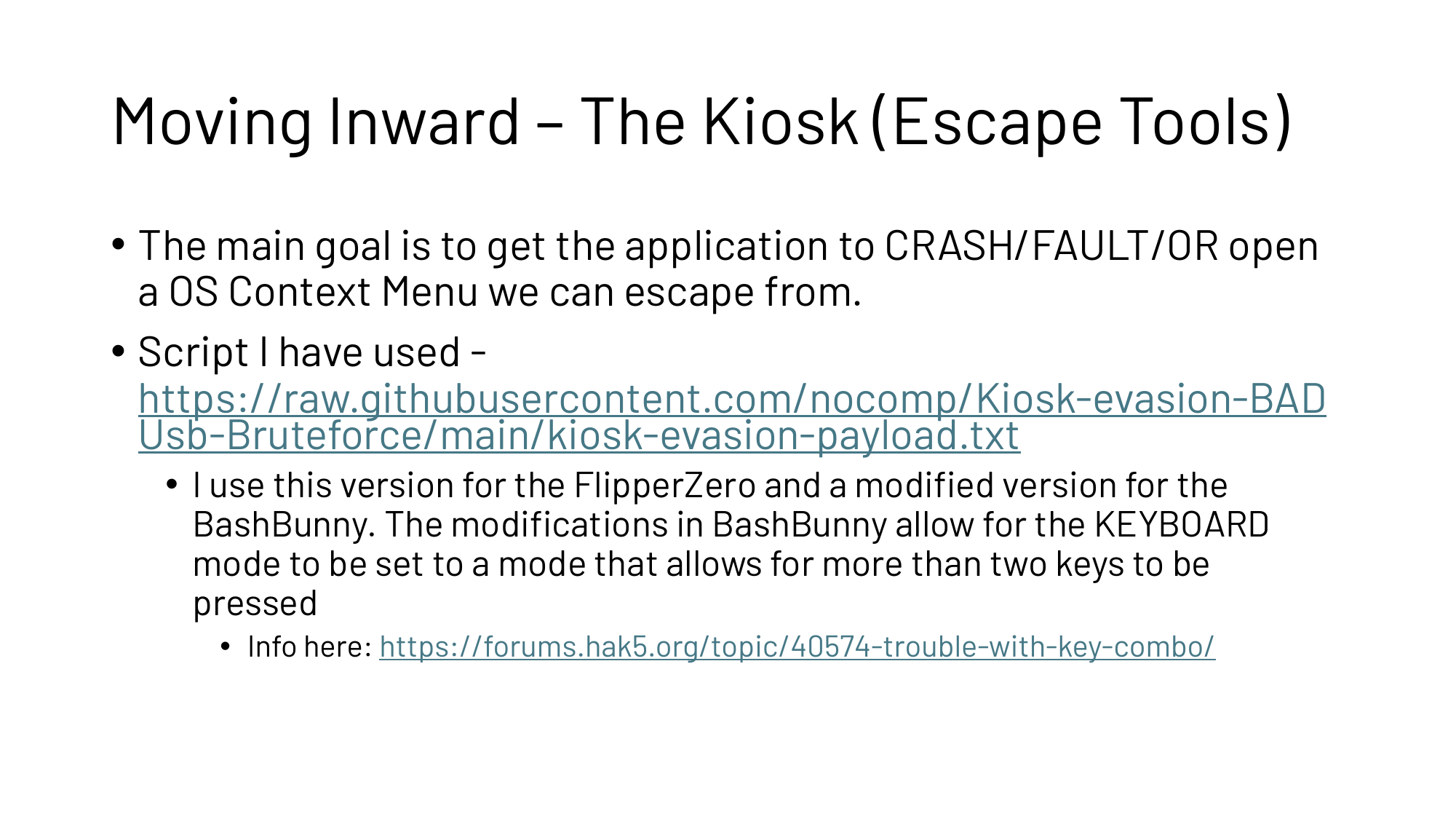

# Moving Inward – The Kiosk (Escape Tools)
The main goal is to get the application to CRASH/FAULT/OR open a OS Context Menu we can escape from.
Script I have used - https://raw.githubusercontent.com/nocomp/Kiosk-evasion-BADUsb-Bruteforce/main/kiosk-evasion-payload.txt
I use this version for the FlipperZero and a modified version for the BashBunny. The modifications in BashBunny allow for the KEYBOARD mode to be set to a mode that allows for more than two keys to be pressed
Info here: https://forums.hak5.org/topic/40574-trouble-with-key-combo/